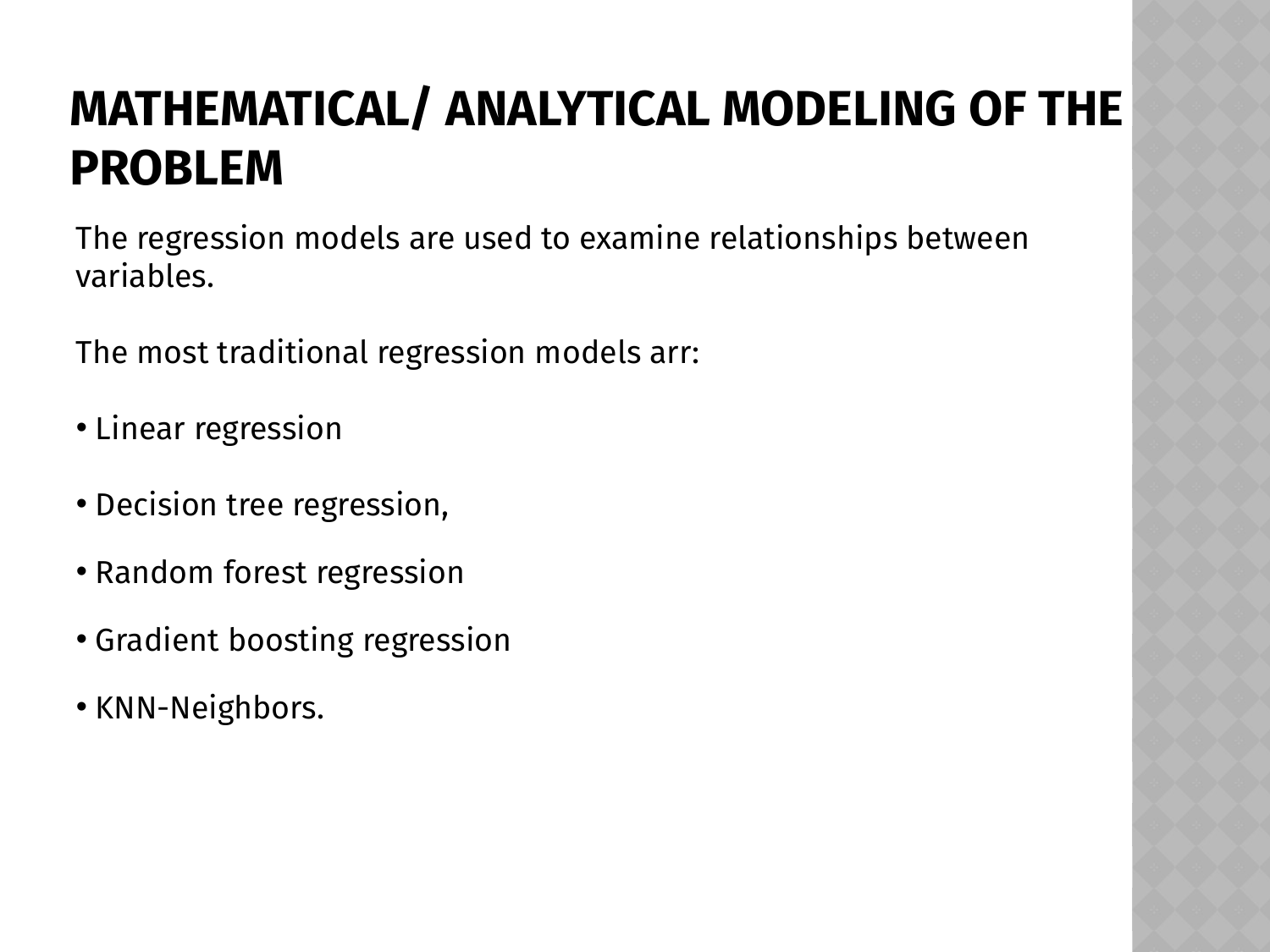

# Mathematical/ Analytical Modeling of the Problem
The regression models are used to examine relationships between variables.

The most traditional regression models arr:

 Linear regression

 Decision tree regression,

 Random forest regression

 Gradient boosting regression

 KNN-Neighbors.